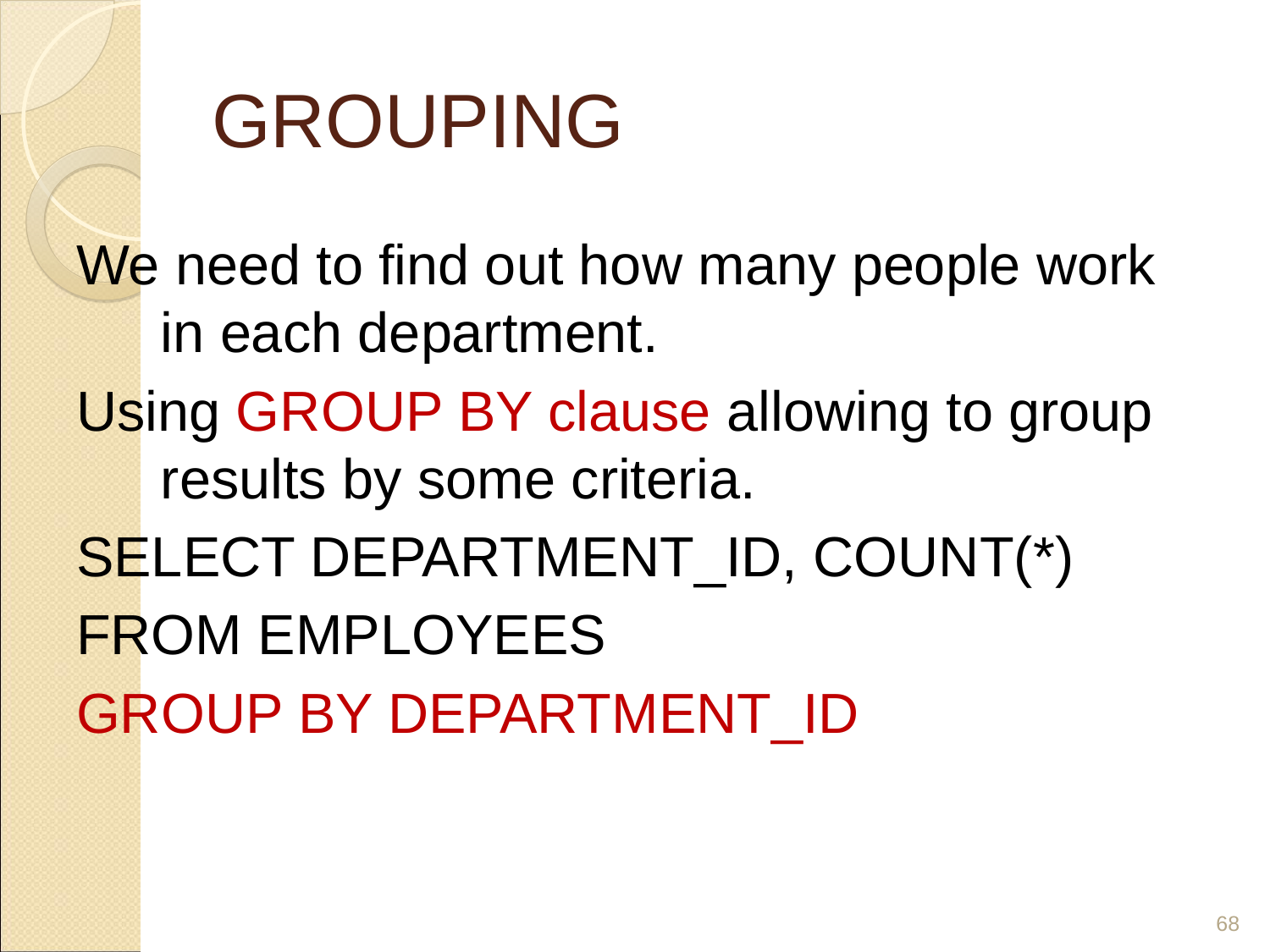

# GROUPING
We need to find out how many people work in each department.
Using GROUP BY clause allowing to group results by some criteria.
SELECT DEPARTMENT_ID, COUNT(*)
FROM EMPLOYEES
GROUP BY DEPARTMENT_ID
68